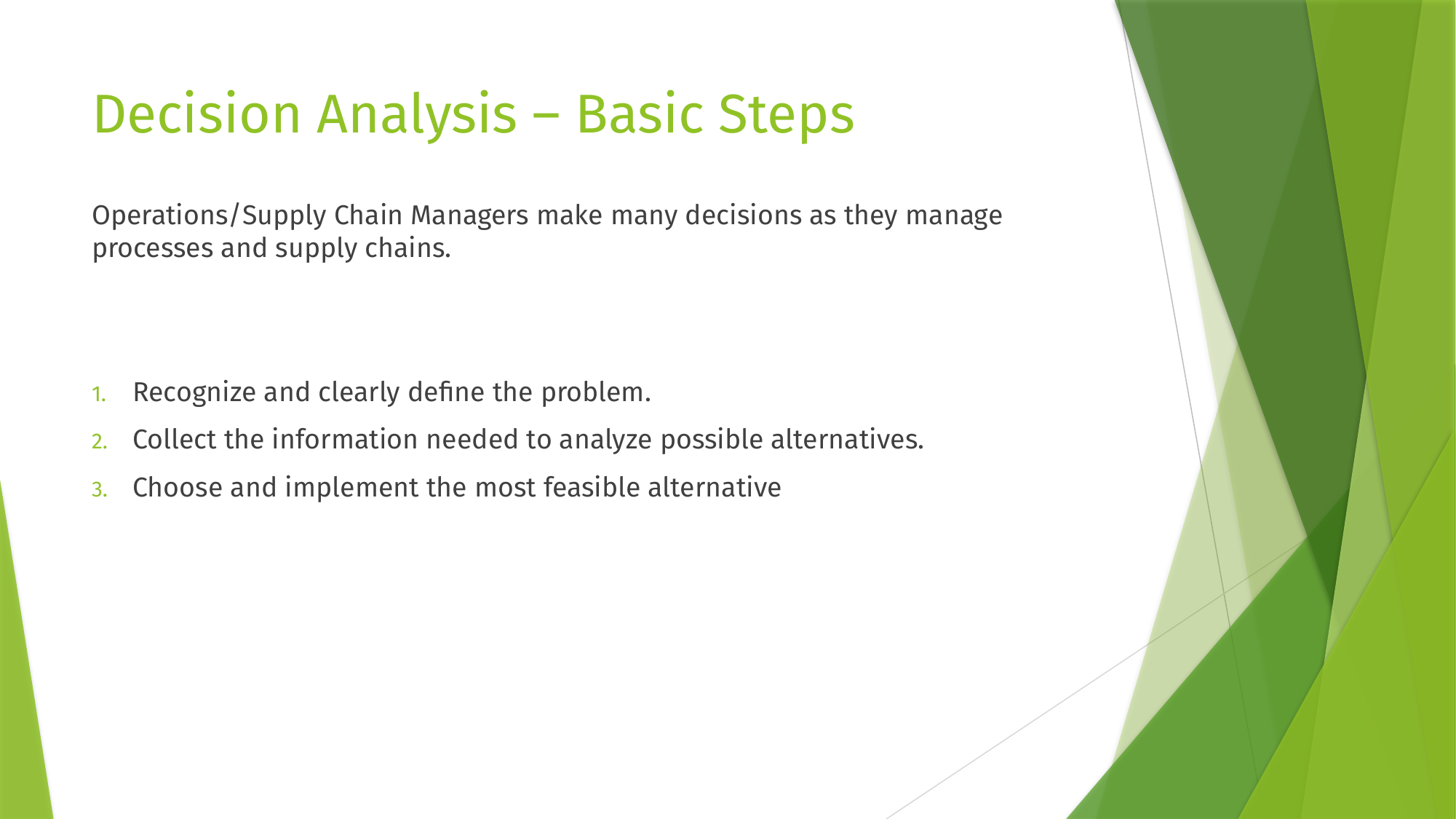

# Decision Analysis – Basic Steps
Operations/Supply Chain Managers make many decisions as they manage processes and supply chains.

Recognize and clearly define the problem.
Collect the information needed to analyze possible alternatives.
Choose and implement the most feasible alternative